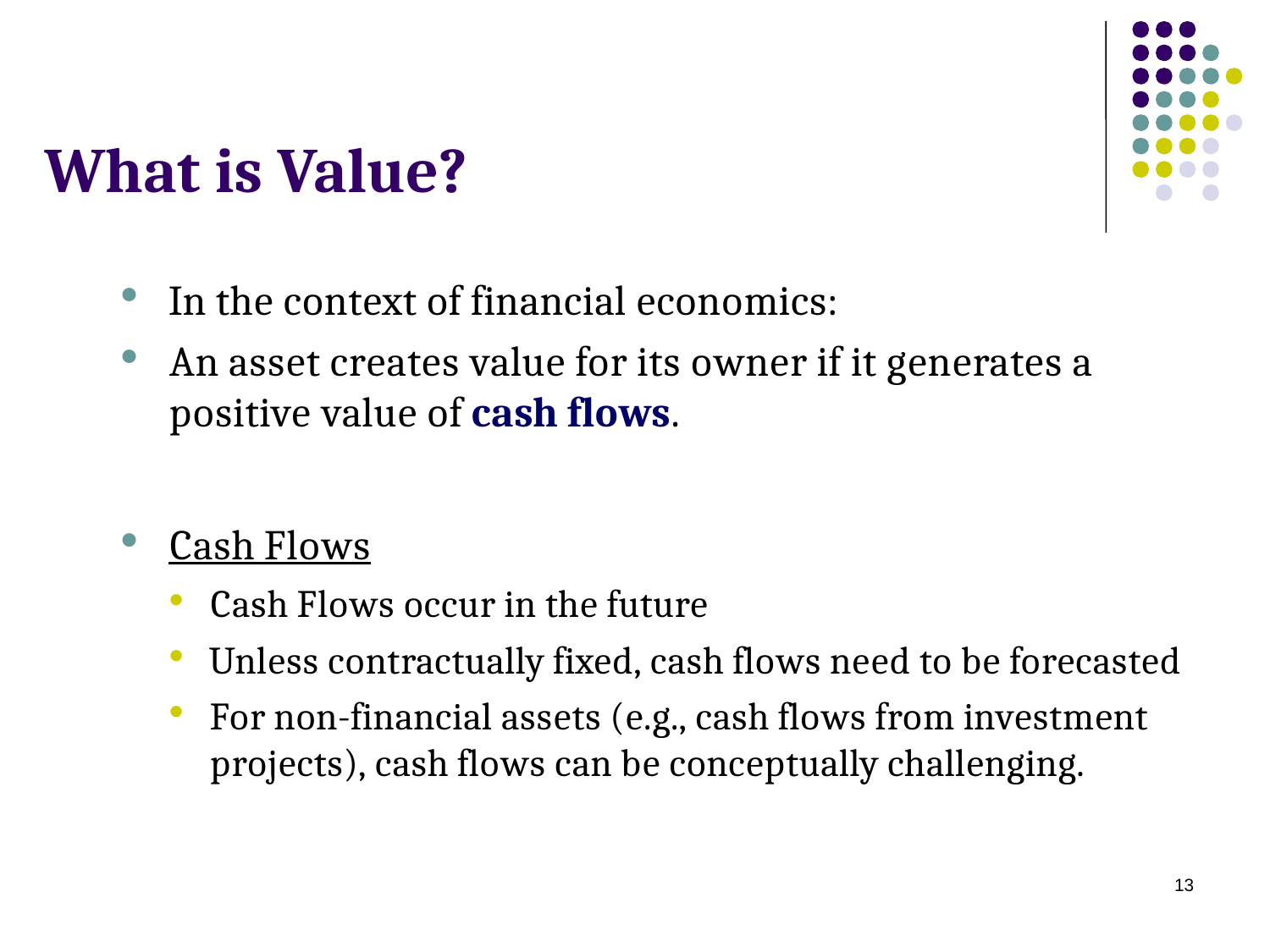

# What is Value?
In the context of financial economics:
An asset creates value for its owner if it generates a positive value of cash flows.

Cash Flows
Cash Flows occur in the future
Unless contractually fixed, cash flows need to be forecasted
For non-financial assets (e.g., cash flows from investment projects), cash flows can be conceptually challenging.
13